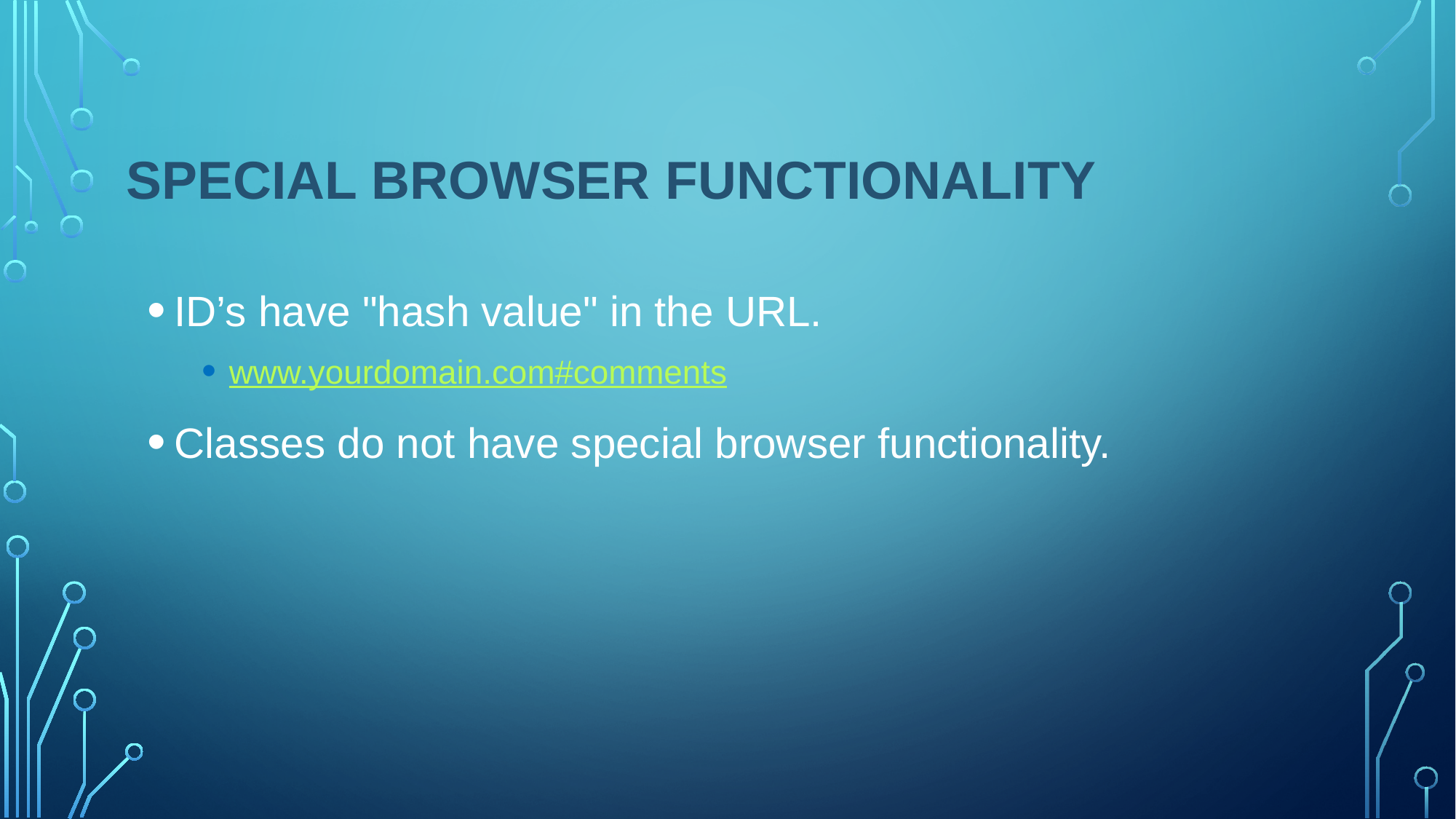

# Special Browser Functionality
ID’s have "hash value" in the URL.
www.yourdomain.com#comments
Classes do not have special browser functionality.